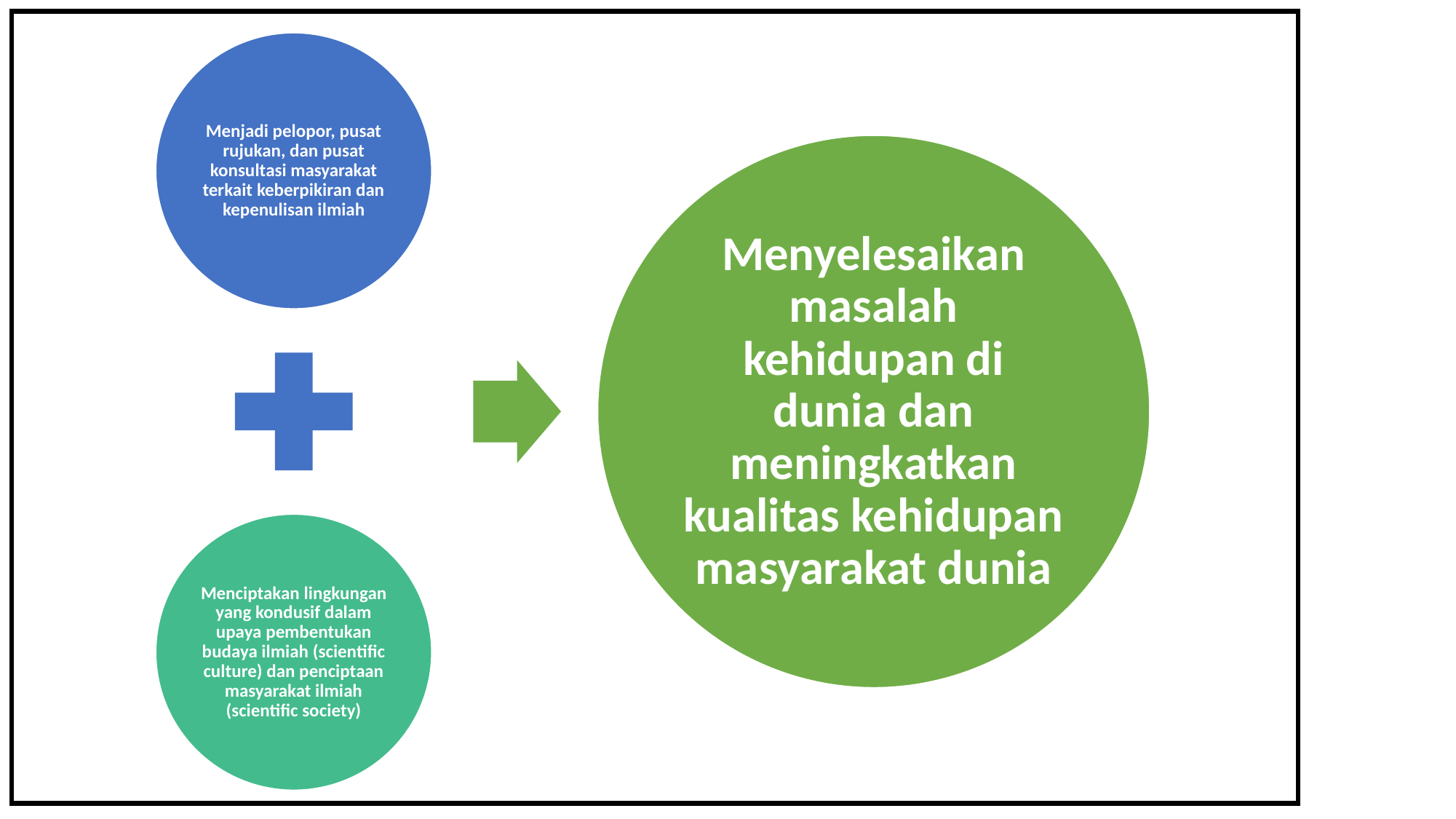

Menjadi pelopor, pusat rujukan, dan pusat konsultasi masyarakat terkait keberpikiran dan kepenulisan ilmiah

Menciptakan lingkungan yang kondusif dalam upaya pembentukan budaya ilmiah (scientific culture) dan penciptaan masyarakat ilmiah (scientific society)

Menyelesaikan masalah kehidupan di dunia dan meningkatkan kualitas kehidupan masyarakat dunia